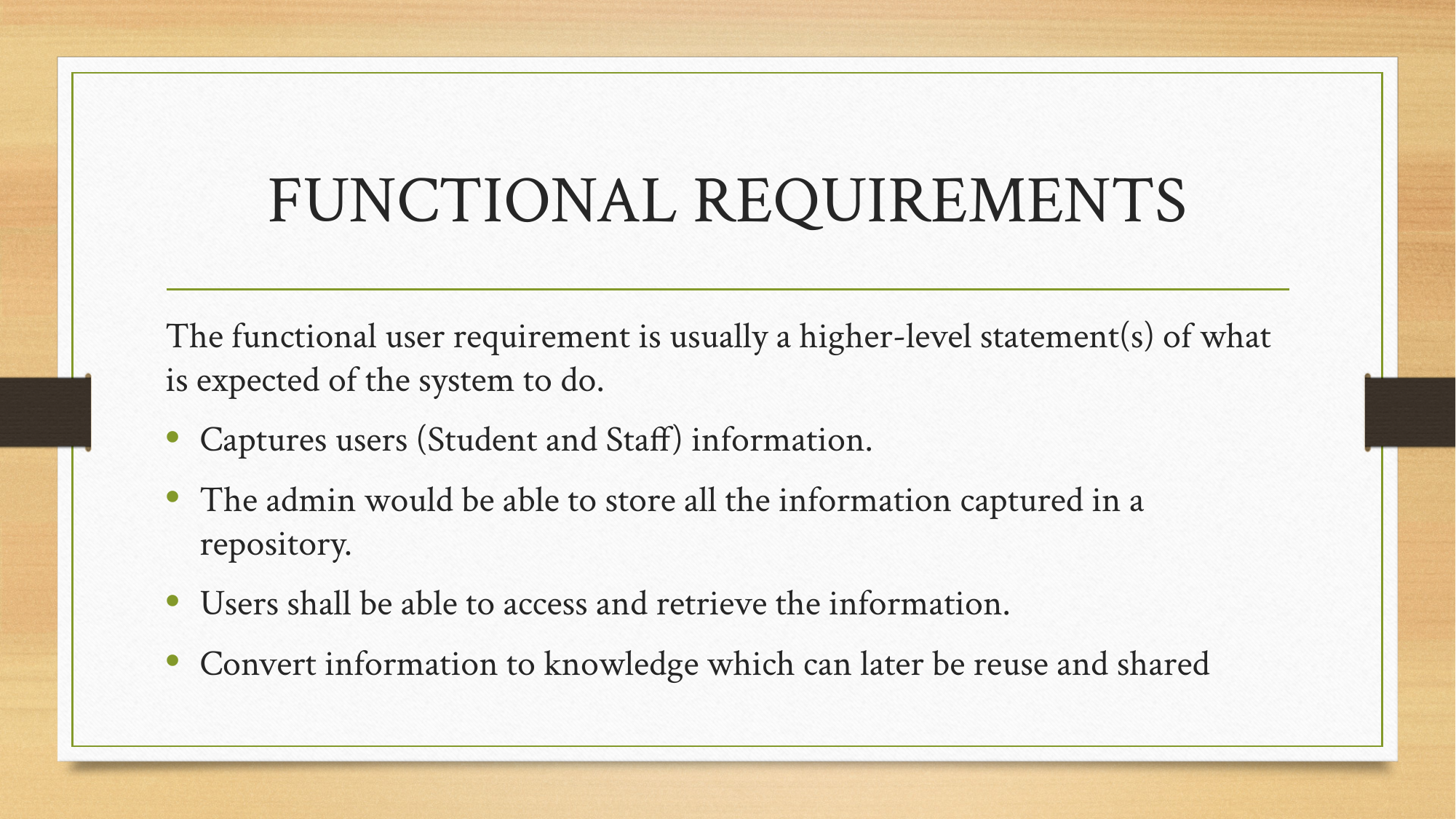

# FUNCTIONAL REQUIREMENTS
The functional user requirement is usually a higher-level statement(s) of what is expected of the system to do.
Captures users (Student and Staff) information.
The admin would be able to store all the information captured in a repository.
Users shall be able to access and retrieve the information.
Convert information to knowledge which can later be reuse and shared